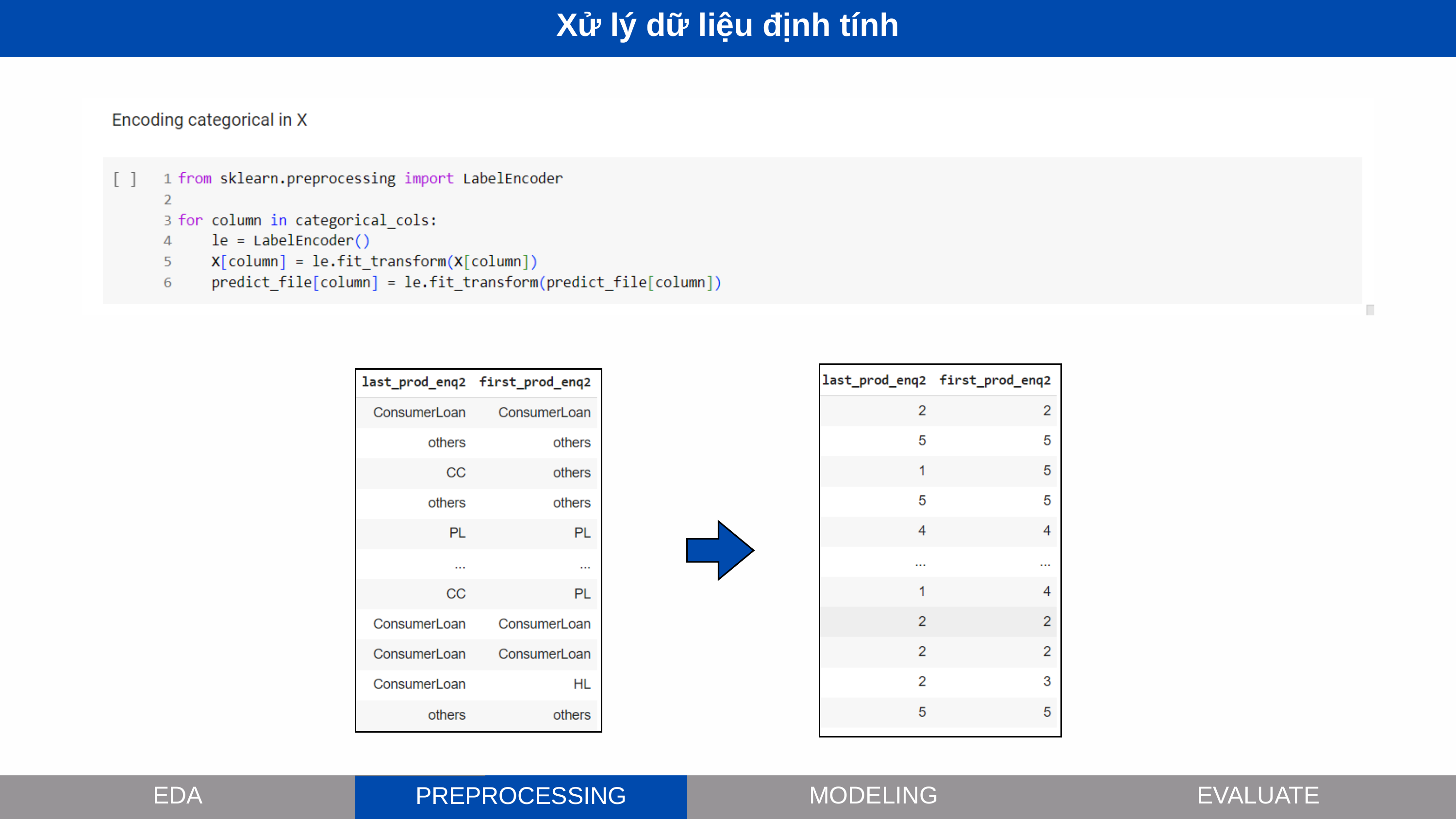

Xử lý dữ liệu định tính

EDA

EDA

MODELING

MODELING

EVALUATE

EVALUATE

PREPROCESSING